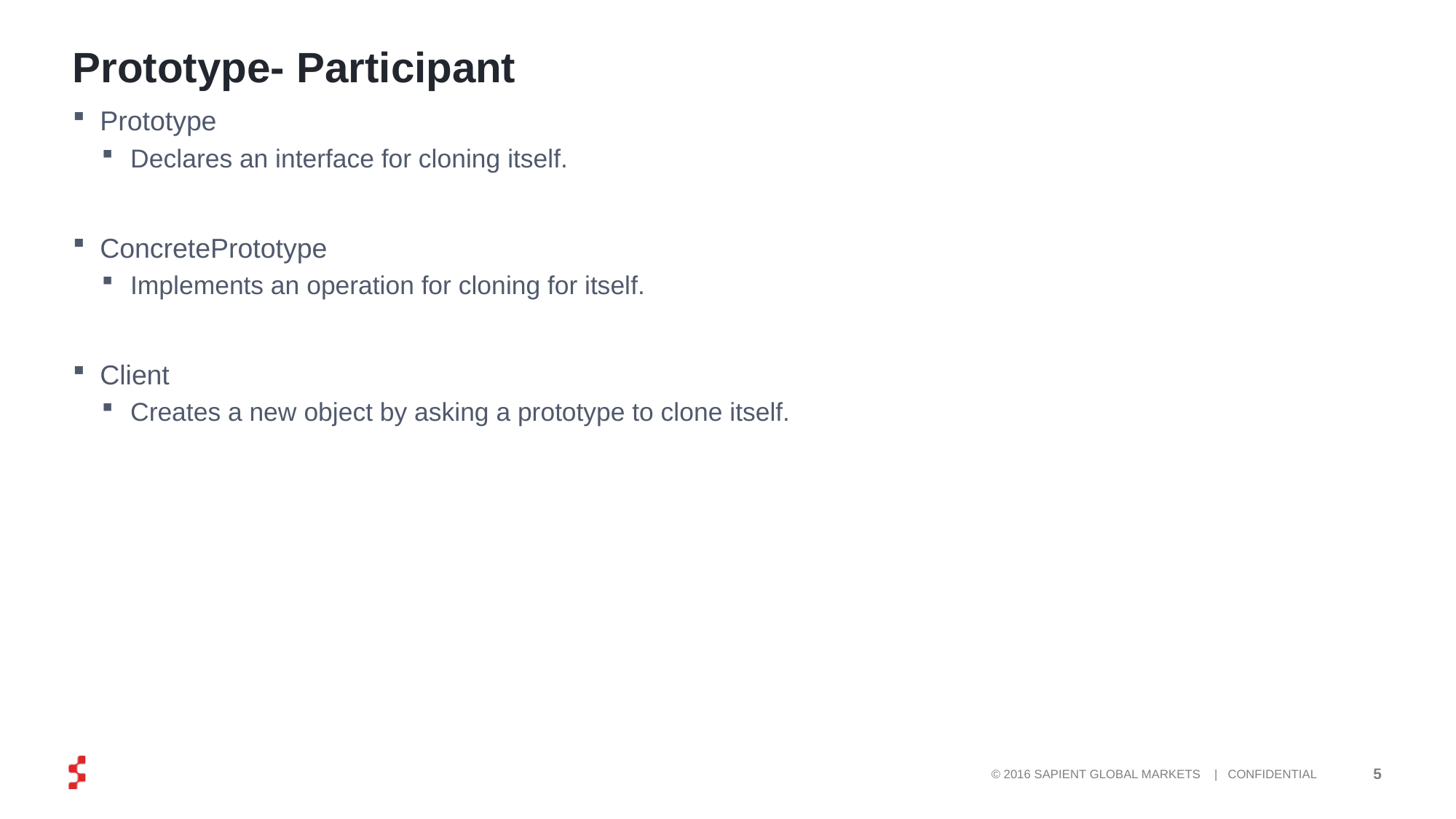

# Prototype- Participant
Prototype
Declares an interface for cloning itself.

ConcretePrototype
Implements an operation for cloning for itself.

Client
Creates a new object by asking a prototype to clone itself.